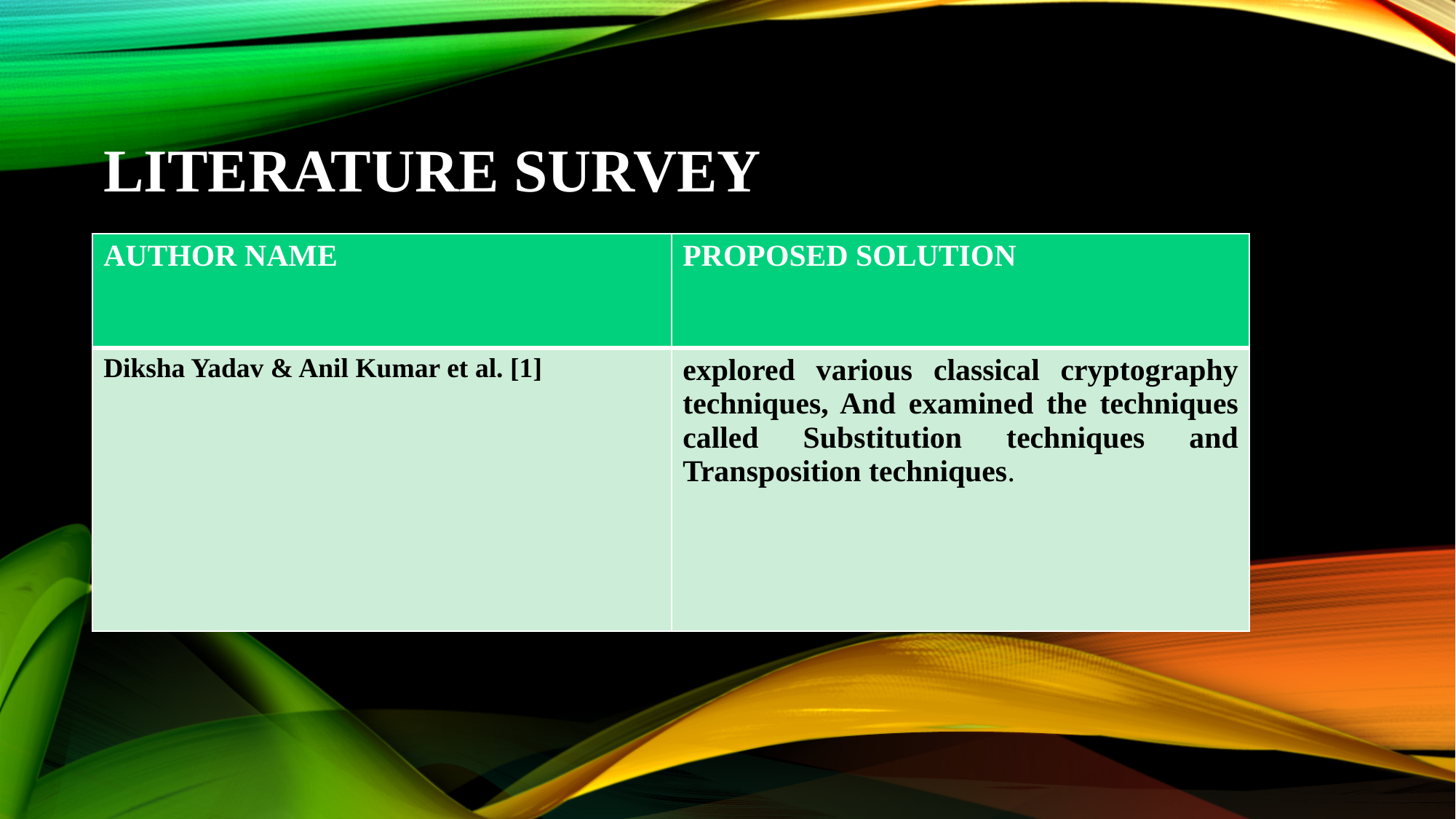

# LITERATURE SURVEY

| AUTHOR NAME | PROPOSED SOLUTION |
| --- | --- |
| Diksha Yadav & Anil Kumar et al. [1] | explored various classical cryptography techniques, And examined the techniques called Substitution techniques and Transposition techniques. |